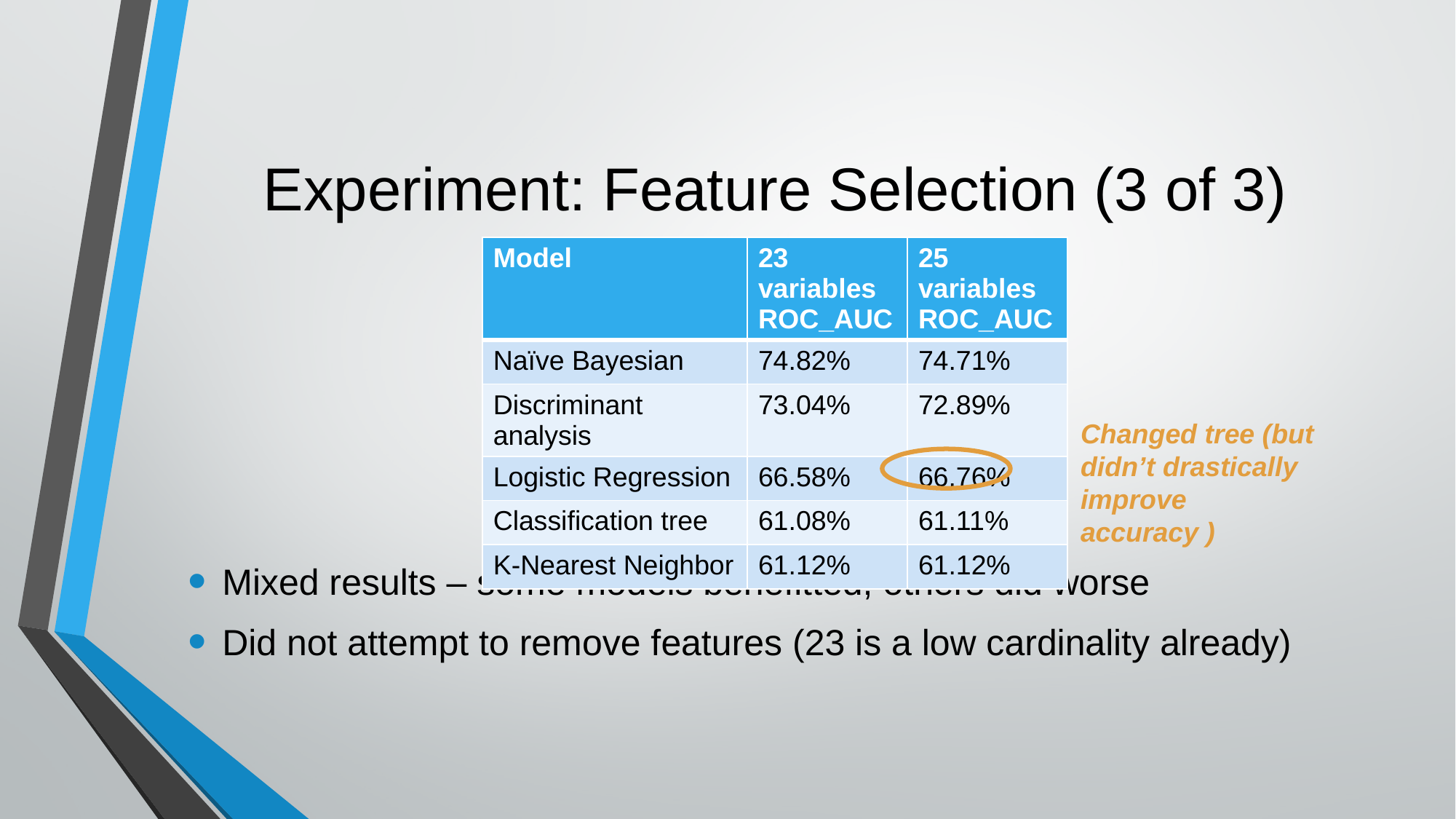

# Experiment: Feature Selection (3 of 3)
| Model | 23 variables ROC\_AUC | 25 variables ROC\_AUC |
| --- | --- | --- |
| Naïve Bayesian | 74.82% | 74.71% |
| Discriminant analysis | 73.04% | 72.89% |
| Logistic Regression | 66.58% | 66.76% |
| Classification tree | 61.08% | 61.11% |
| K-Nearest Neighbor | 61.12% | 61.12% |

Mixed results – some models benefitted, others did worse
Did not attempt to remove features (23 is a low cardinality already)
Changed tree (but didn’t drastically improve accuracy )